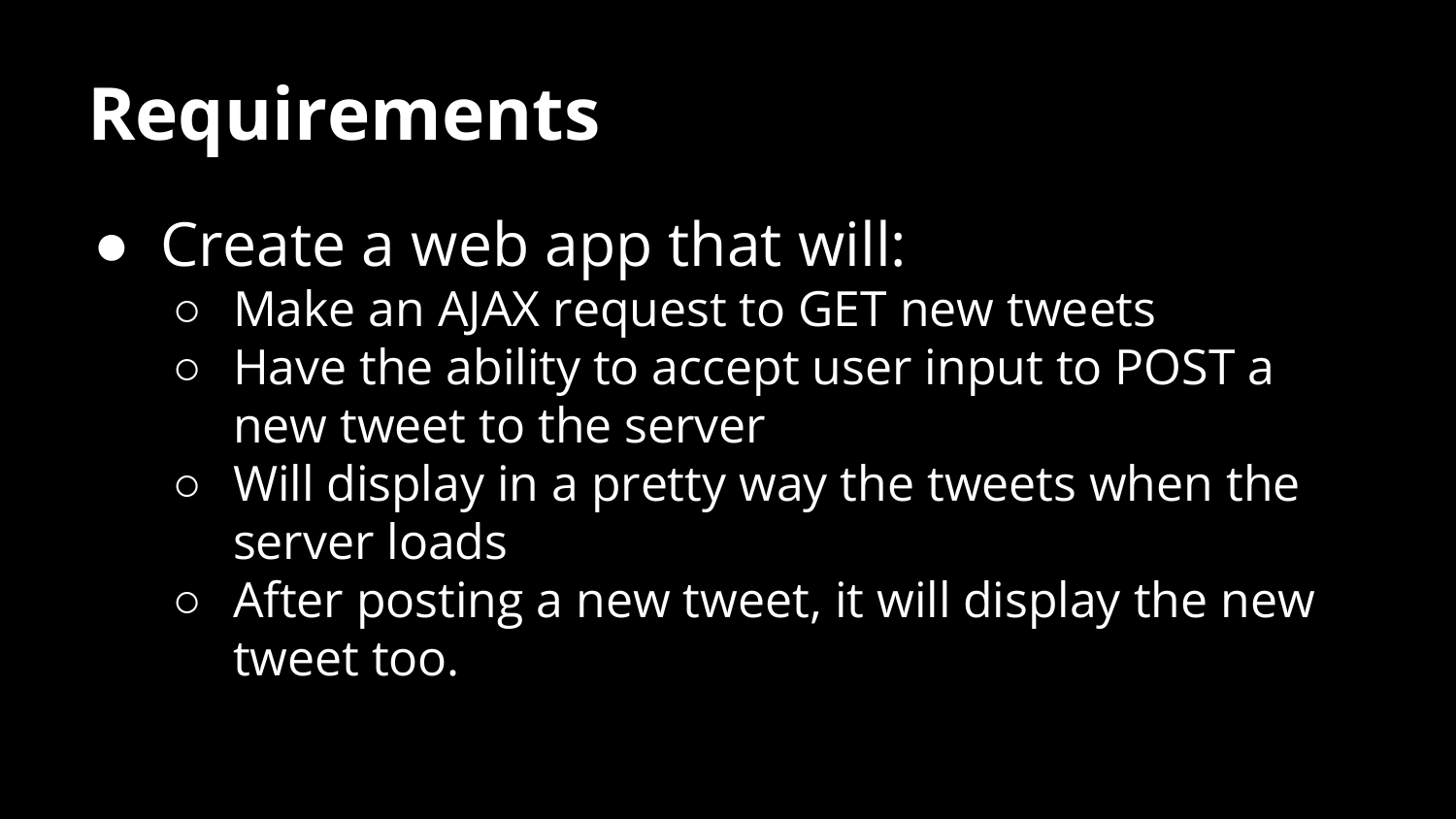

# Requirements
Create a web app that will:
Make an AJAX request to GET new tweets
Have the ability to accept user input to POST a new tweet to the server
Will display in a pretty way the tweets when the server loads
After posting a new tweet, it will display the new tweet too.